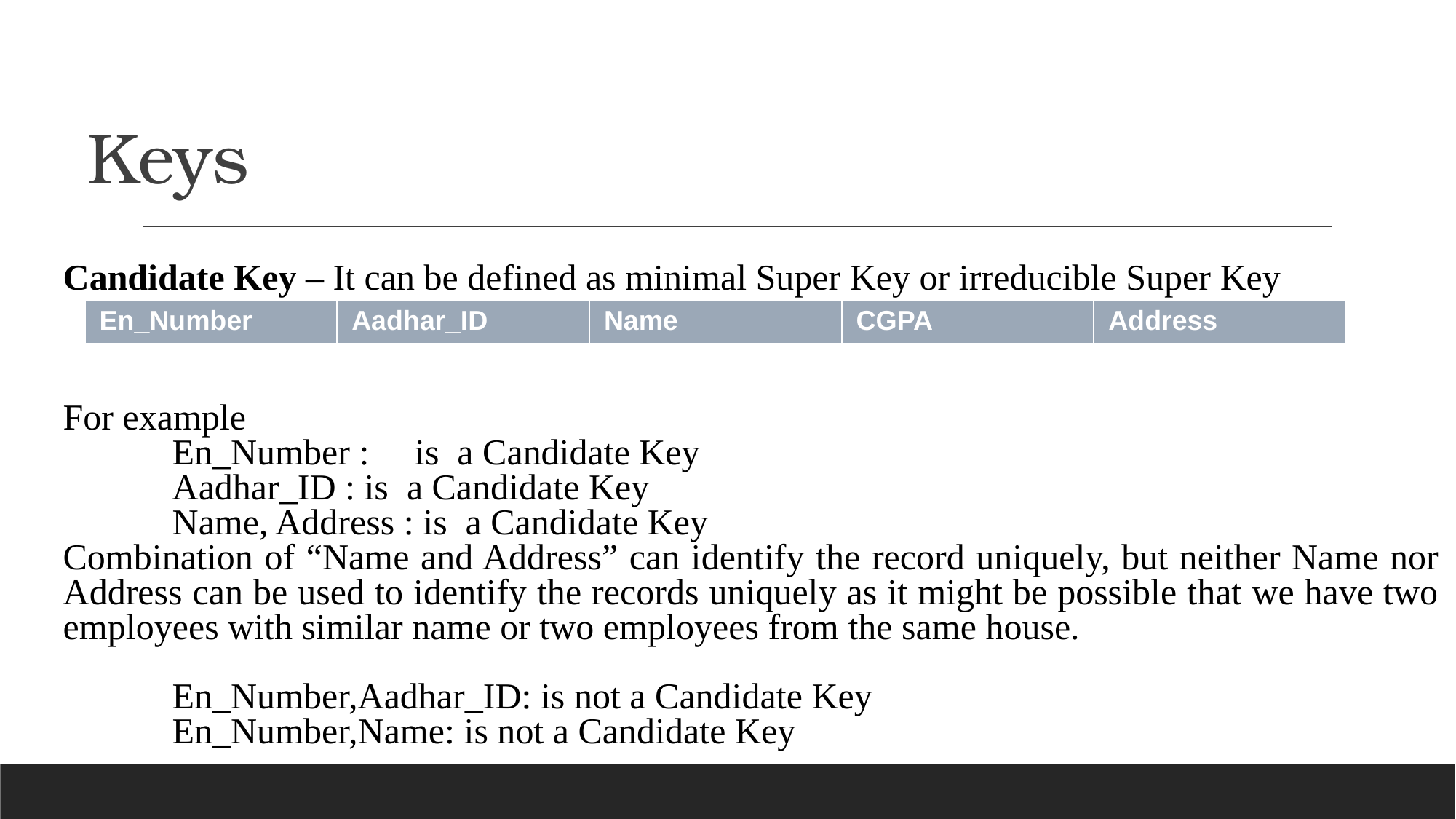

# Keys

Candidate Key – It can be defined as minimal Super Key or irreducible Super Key

For example
	En_Number :     is  a Candidate Key
	Aadhar_ID : is  a Candidate Key
	Name, Address : is  a Candidate Key
Combination of “Name and Address” can identify the record uniquely, but neither Name nor Address can be used to identify the records uniquely as it might be possible that we have two employees with similar name or two employees from the same house.

	En_Number,Aadhar_ID: is not a Candidate Key
	En_Number,Name: is not a Candidate Key
| En\_Number | Aadhar\_ID | Name | CGPA | Address |
| --- | --- | --- | --- | --- |